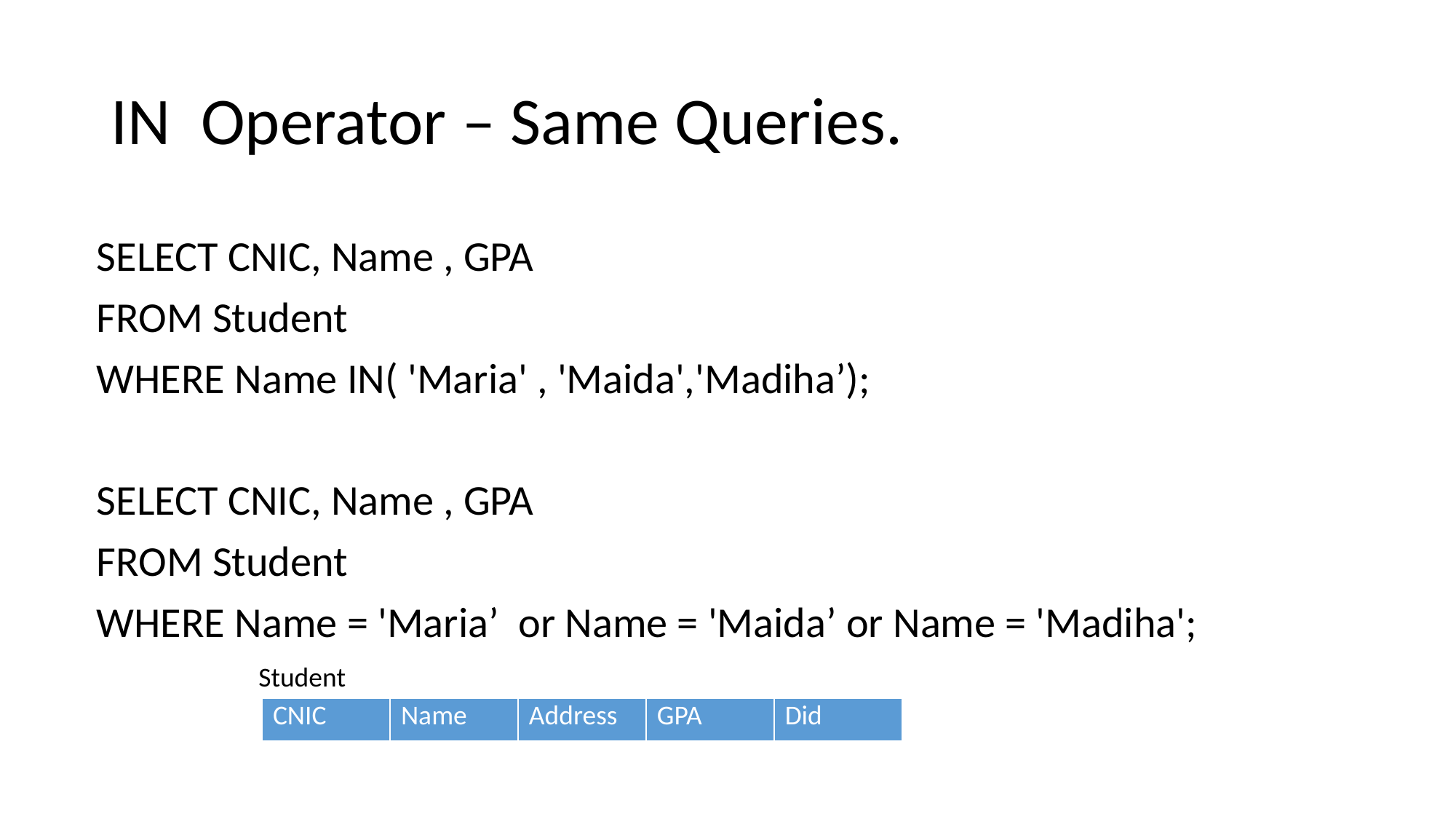

# IN  Operator – Same Queries.

SELECT CNIC, Name , GPA
FROM Student
WHERE Name IN( 'Maria' , 'Maida','Madiha’);

SELECT CNIC, Name , GPA
FROM Student
WHERE Name = 'Maria’  or Name = 'Maida’ or Name = 'Madiha';

Student
| CNIC | Name | Address | GPA | Did |
| --- | --- | --- | --- | --- |